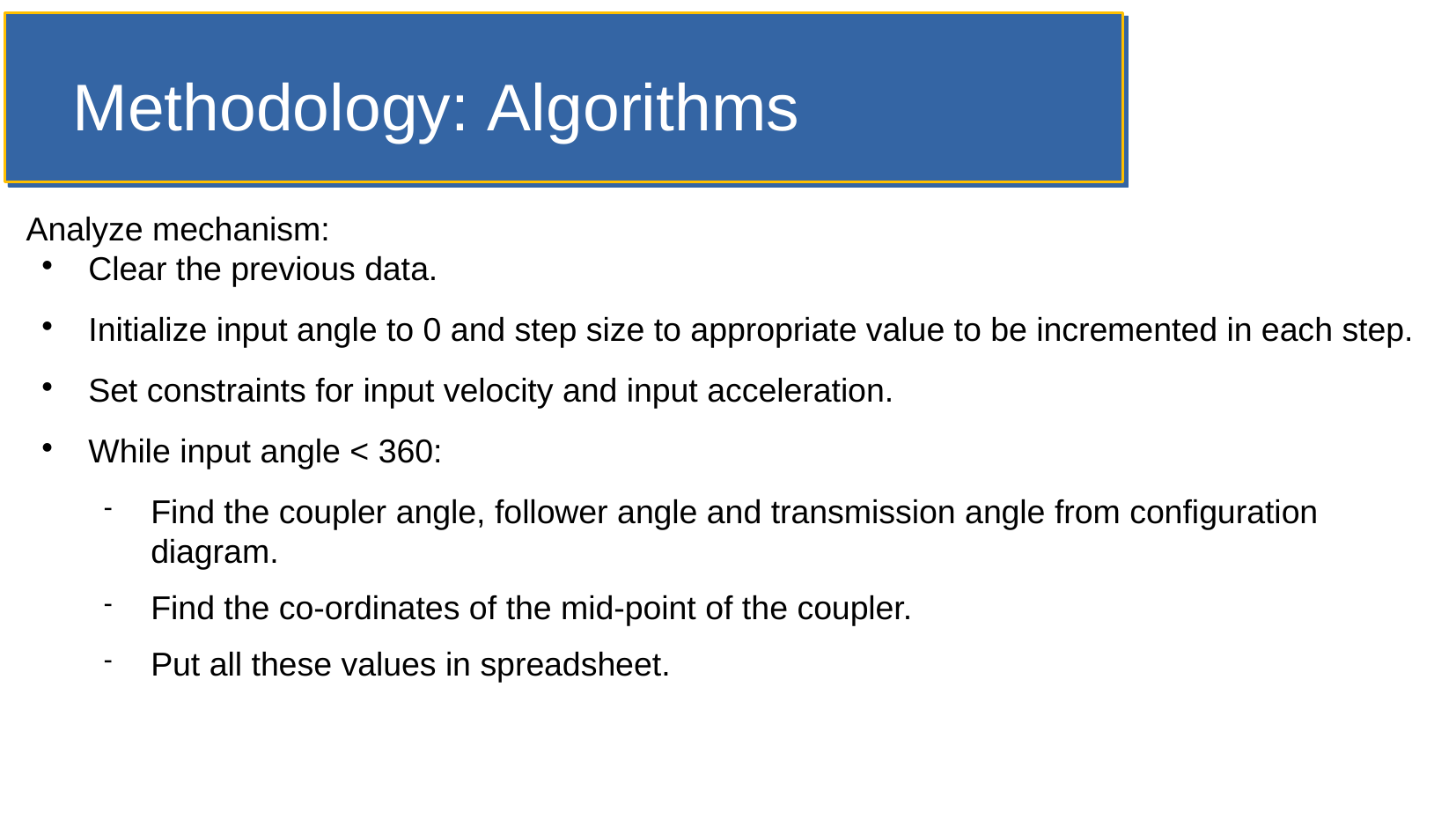

# Methodology: Algorithms
Analyze mechanism:
Clear the previous data.
Initialize input angle to 0 and step size to appropriate value to be incremented in each step.
Set constraints for input velocity and input acceleration.
While input angle < 360:
Find the coupler angle, follower angle and transmission angle from configuration diagram.
Find the co-ordinates of the mid-point of the coupler.
Put all these values in spreadsheet.